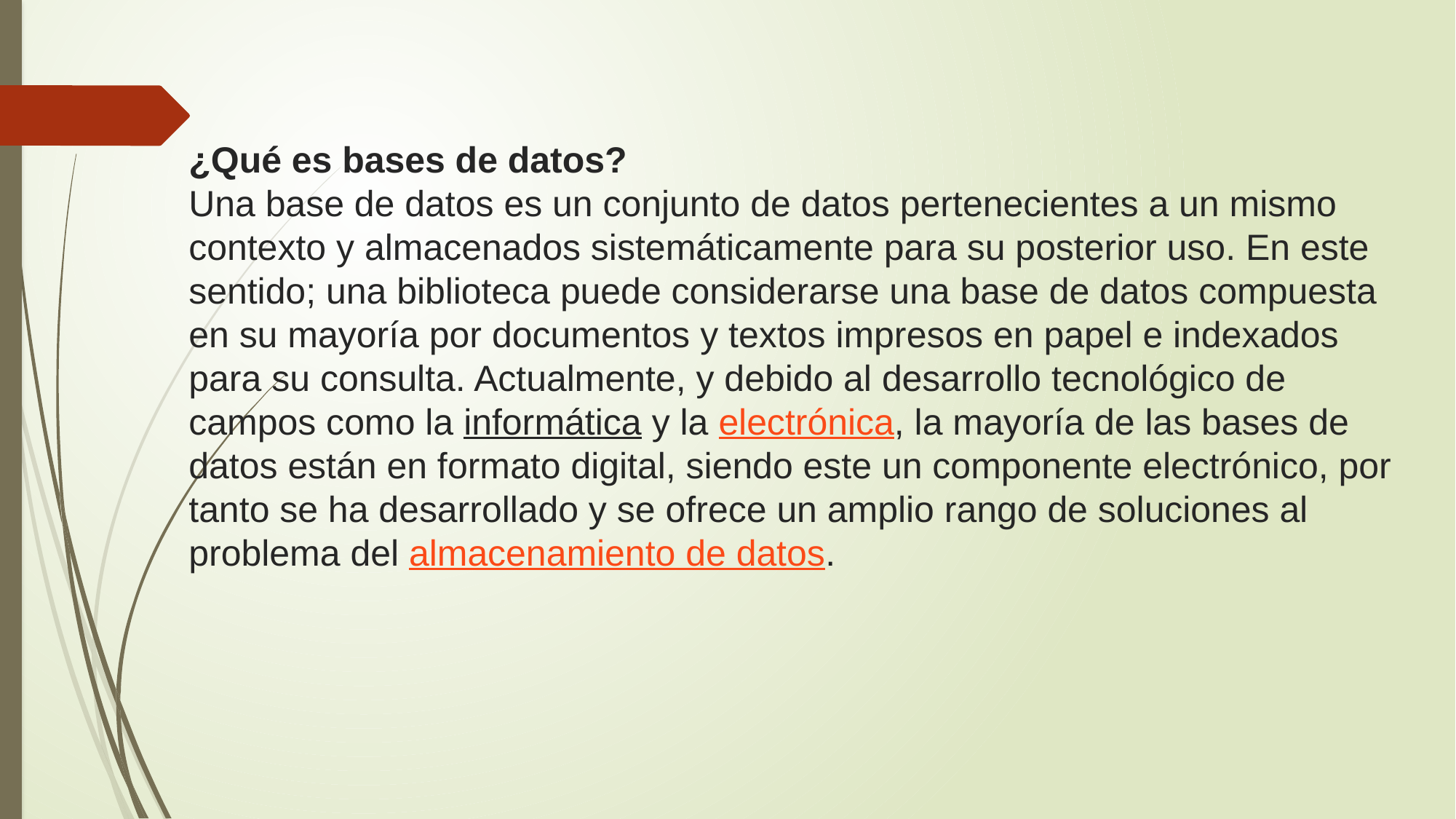

# ¿Qué es bases de datos? Una base de datos es un conjunto de datos pertenecientes a un mismo contexto y almacenados sistemáticamente para su posterior uso. En este sentido; una biblioteca puede considerarse una base de datos compuesta en su mayoría por documentos y textos impresos en papel e indexados para su consulta. Actualmente, y debido al desarrollo tecnológico de campos como la informática y la electrónica, la mayoría de las bases de datos están en formato digital, siendo este un componente electrónico, por tanto se ha desarrollado y se ofrece un amplio rango de soluciones al problema del almacenamiento de datos.